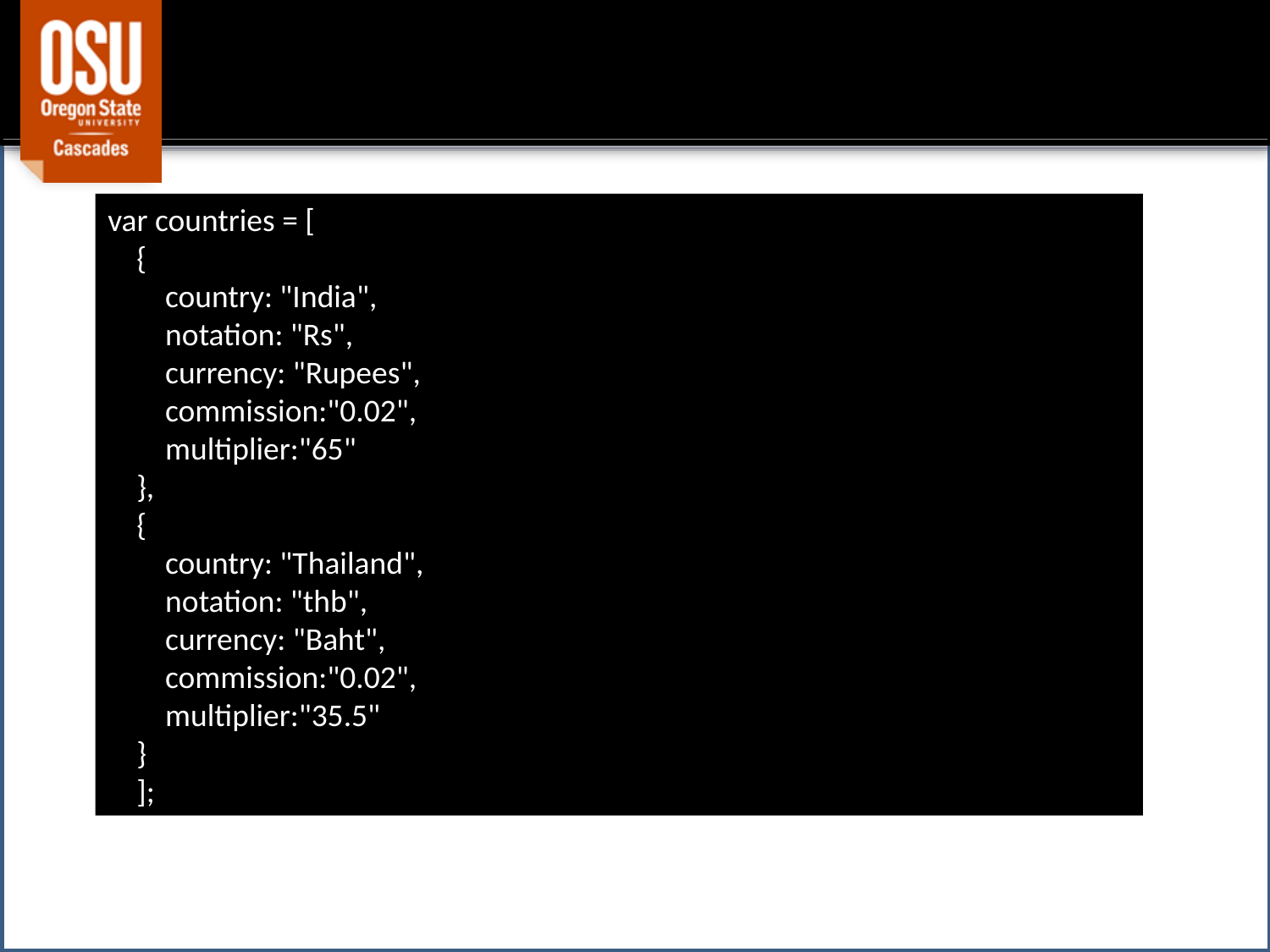

#
var countries = [
    {
        country: "India",
        notation: "Rs",
        currency: "Rupees",
        commission:"0.02",
        multiplier:"65"
    },
    {
        country: "Thailand",
        notation: "thb",
        currency: "Baht",
        commission:"0.02",
        multiplier:"35.5"
    }
    ];